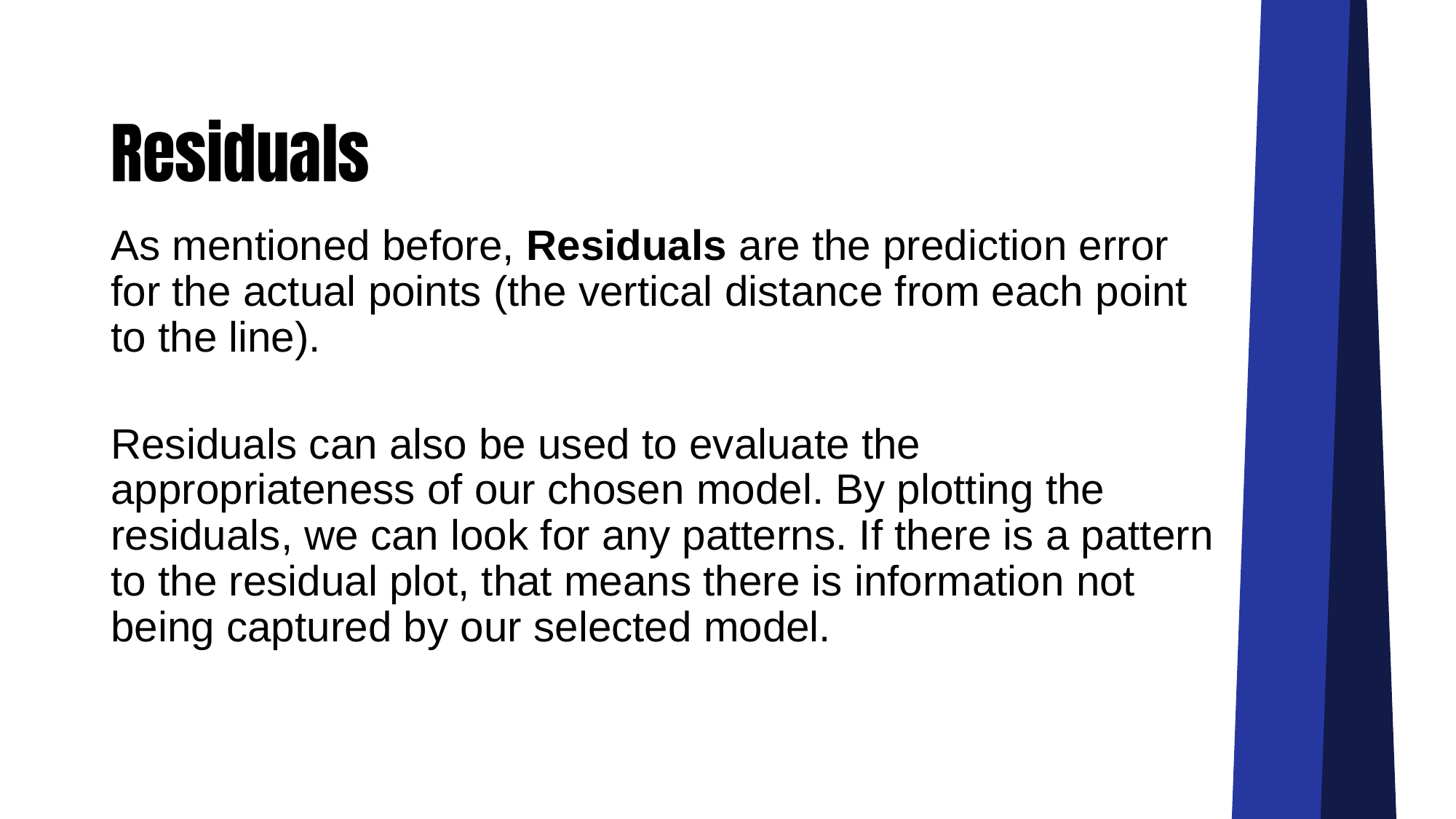

# Residuals
As mentioned before, Residuals are the prediction error for the actual points (the vertical distance from each point to the line).
Residuals can also be used to evaluate the appropriateness of our chosen model. By plotting the residuals, we can look for any patterns. If there is a pattern to the residual plot, that means there is information not being captured by our selected model.